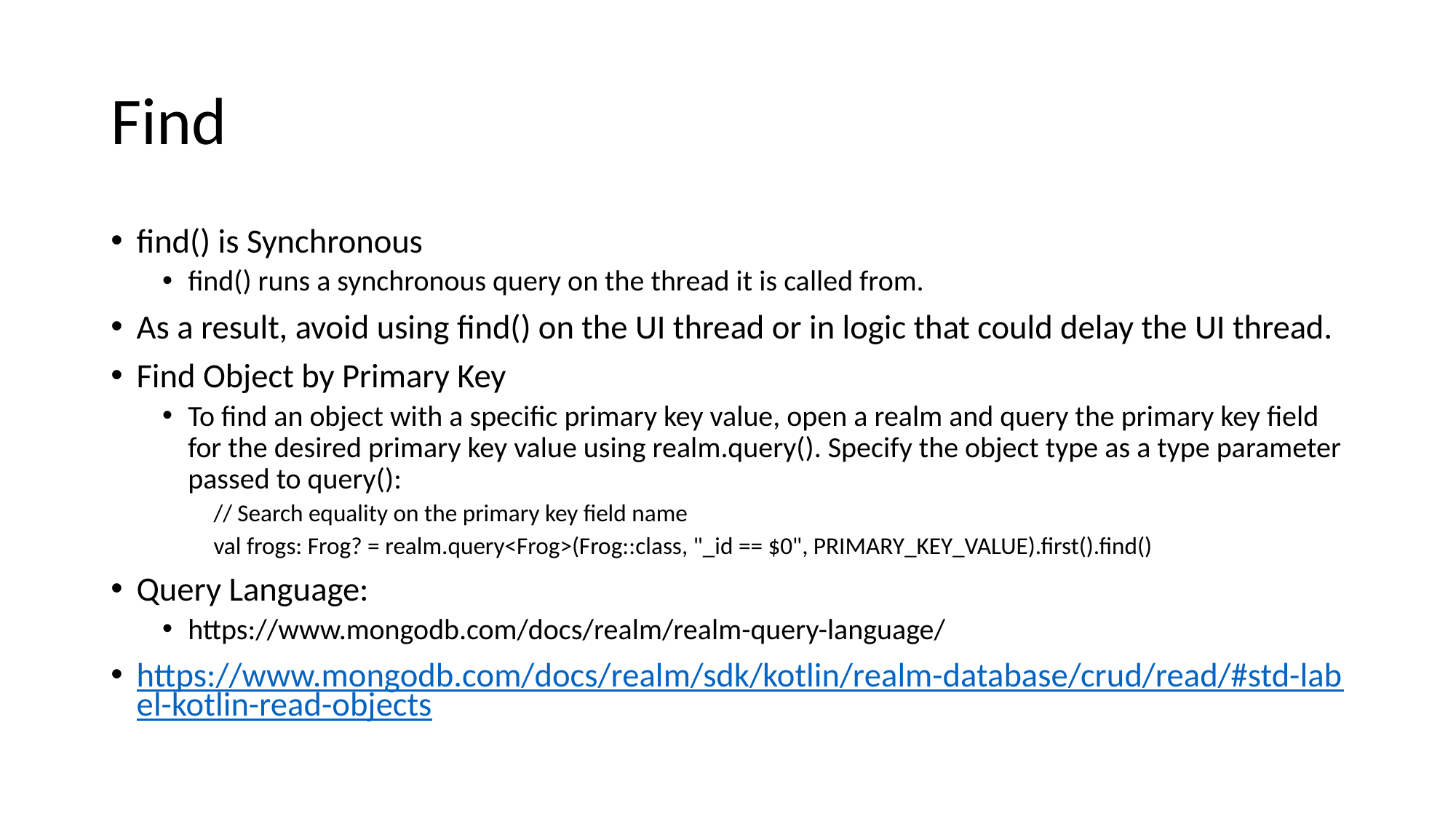

# Find
find() is Synchronous
find() runs a synchronous query on the thread it is called from.
As a result, avoid using find() on the UI thread or in logic that could delay the UI thread.
Find Object by Primary Key
To find an object with a specific primary key value, open a realm and query the primary key field for the desired primary key value using realm.query(). Specify the object type as a type parameter passed to query():
// Search equality on the primary key field name
val frogs: Frog? = realm.query<Frog>(Frog::class, "_id == $0", PRIMARY_KEY_VALUE).first().find()
Query Language:
https://www.mongodb.com/docs/realm/realm-query-language/
https://www.mongodb.com/docs/realm/sdk/kotlin/realm-database/crud/read/#std-label-kotlin-read-objects